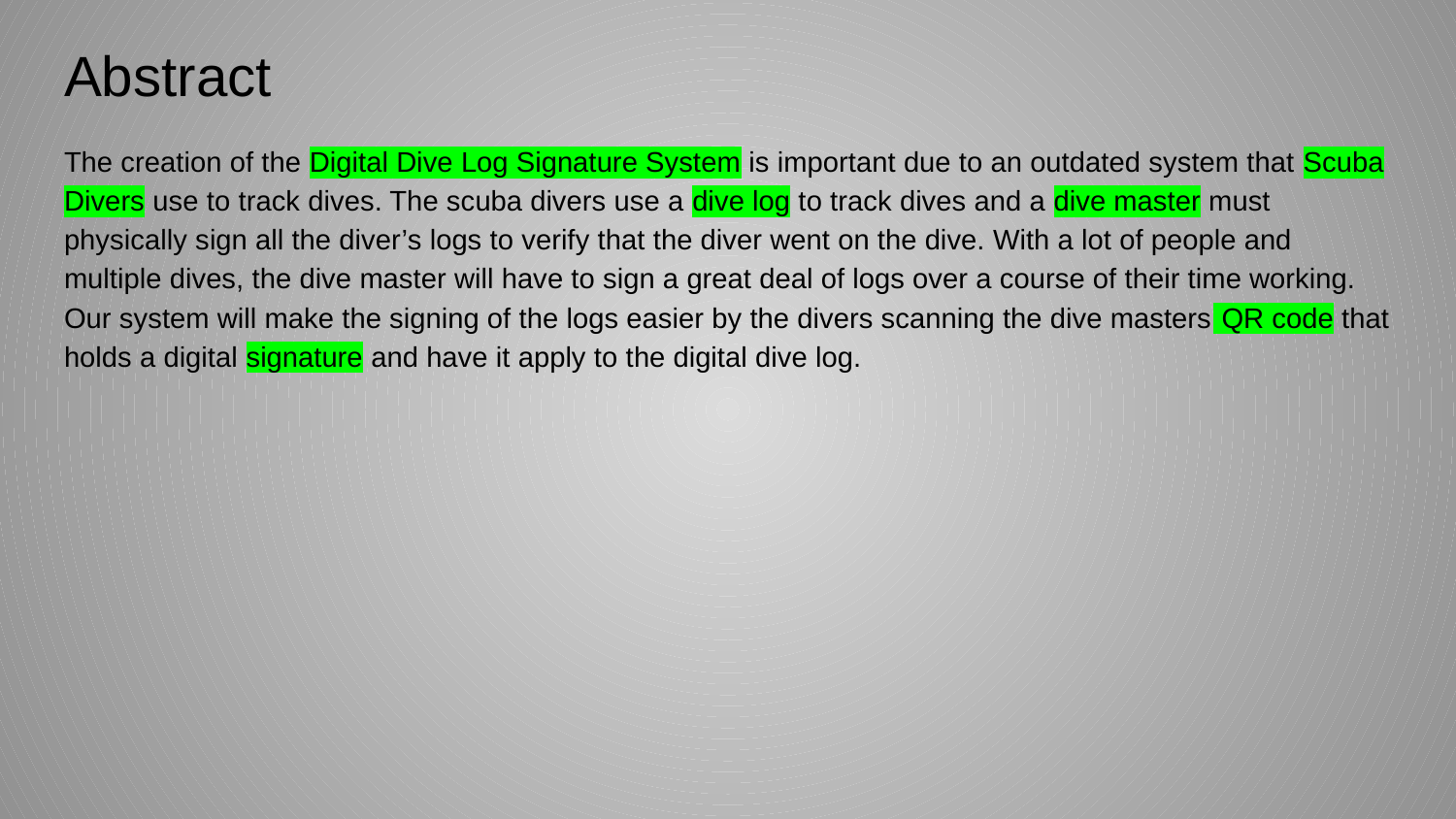

# Abstract
The creation of the Digital Dive Log Signature System is important due to an outdated system that Scuba Divers use to track dives. The scuba divers use a dive log to track dives and a dive master must physically sign all the diver’s logs to verify that the diver went on the dive. With a lot of people and multiple dives, the dive master will have to sign a great deal of logs over a course of their time working. Our system will make the signing of the logs easier by the divers scanning the dive masters QR code that holds a digital signature and have it apply to the digital dive log.